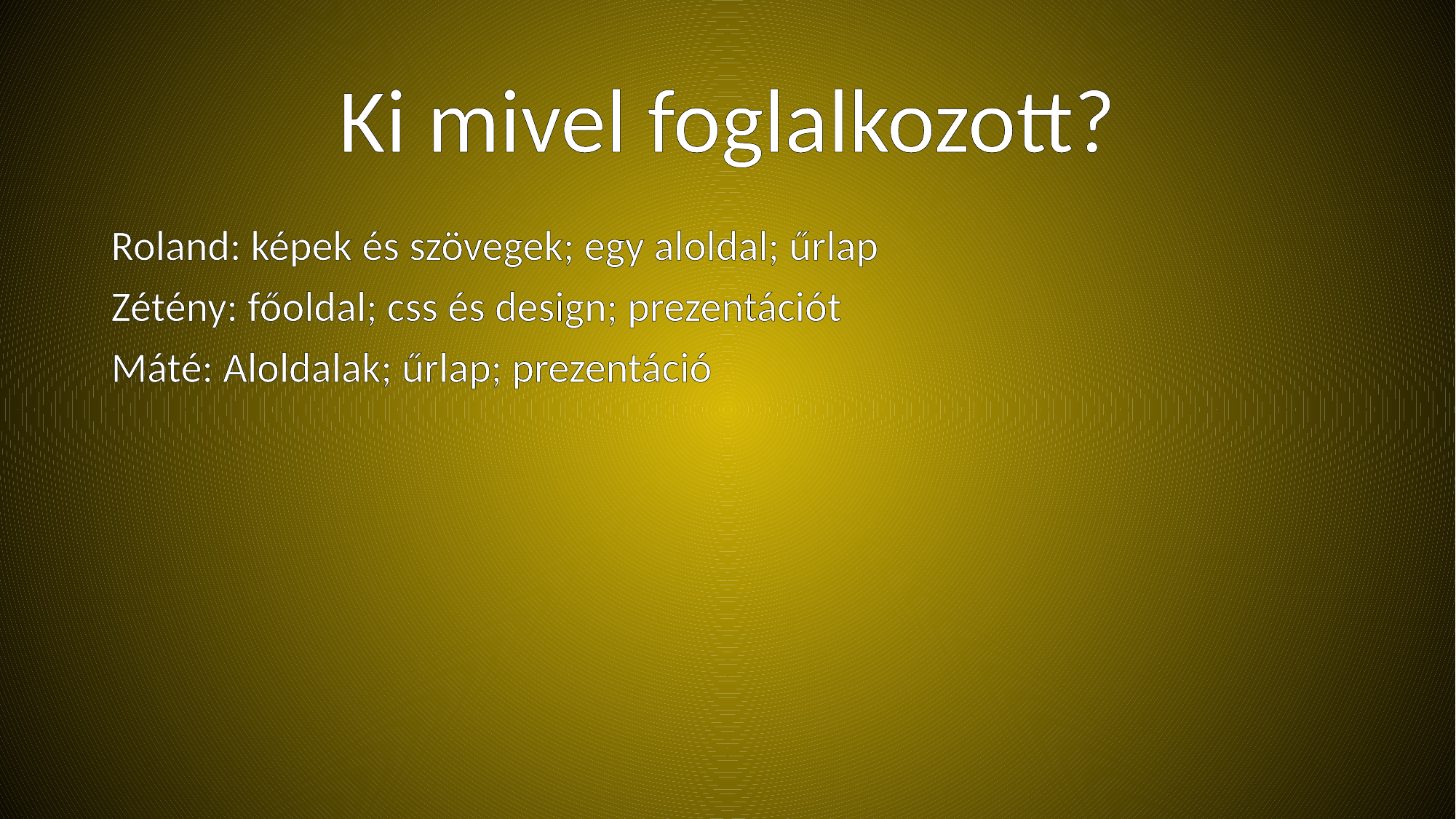

# Ki mivel foglalkozott?
Roland: képek és szövegek; egy aloldal; űrlap
Zétény: főoldal; css és design; prezentációt
Máté: Aloldalak; űrlap; prezentáció